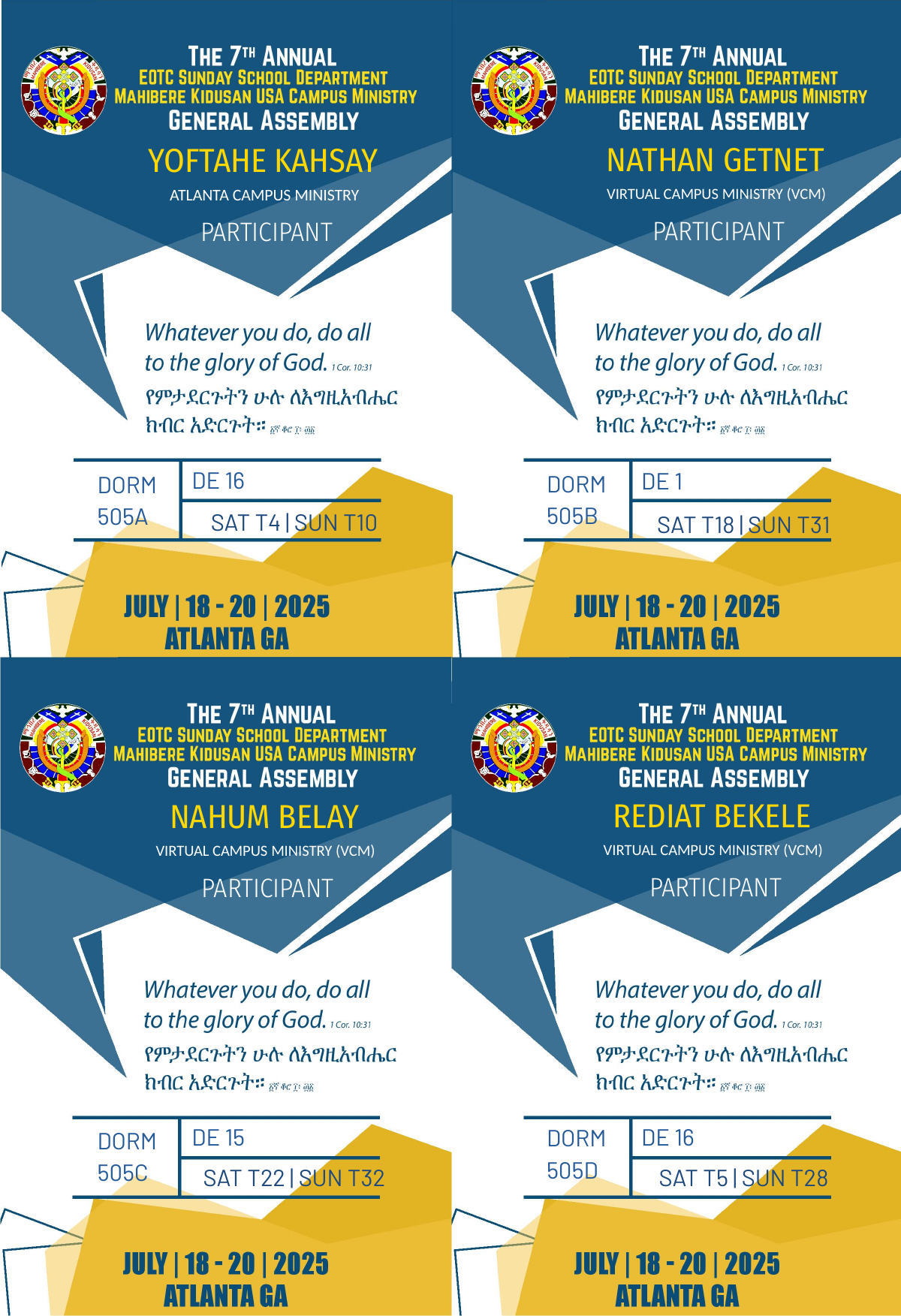

NATHAN GETNET
YOFTAHE KAHSAY
VIRTUAL CAMPUS MINISTRY (VCM)
ATLANTA CAMPUS MINISTRY
PARTICIPANT
PARTICIPANT
DE 16
DE 1
DORM
DORM
505B
505A
SAT T4 | SUN T10
SAT T18 | SUN T31
REDIAT BEKELE
NAHUM BELAY
VIRTUAL CAMPUS MINISTRY (VCM)
VIRTUAL CAMPUS MINISTRY (VCM)
PARTICIPANT
PARTICIPANT
DE 15
DE 16
DORM
DORM
505D
505C
SAT T22 | SUN T32
SAT T5 | SUN T28